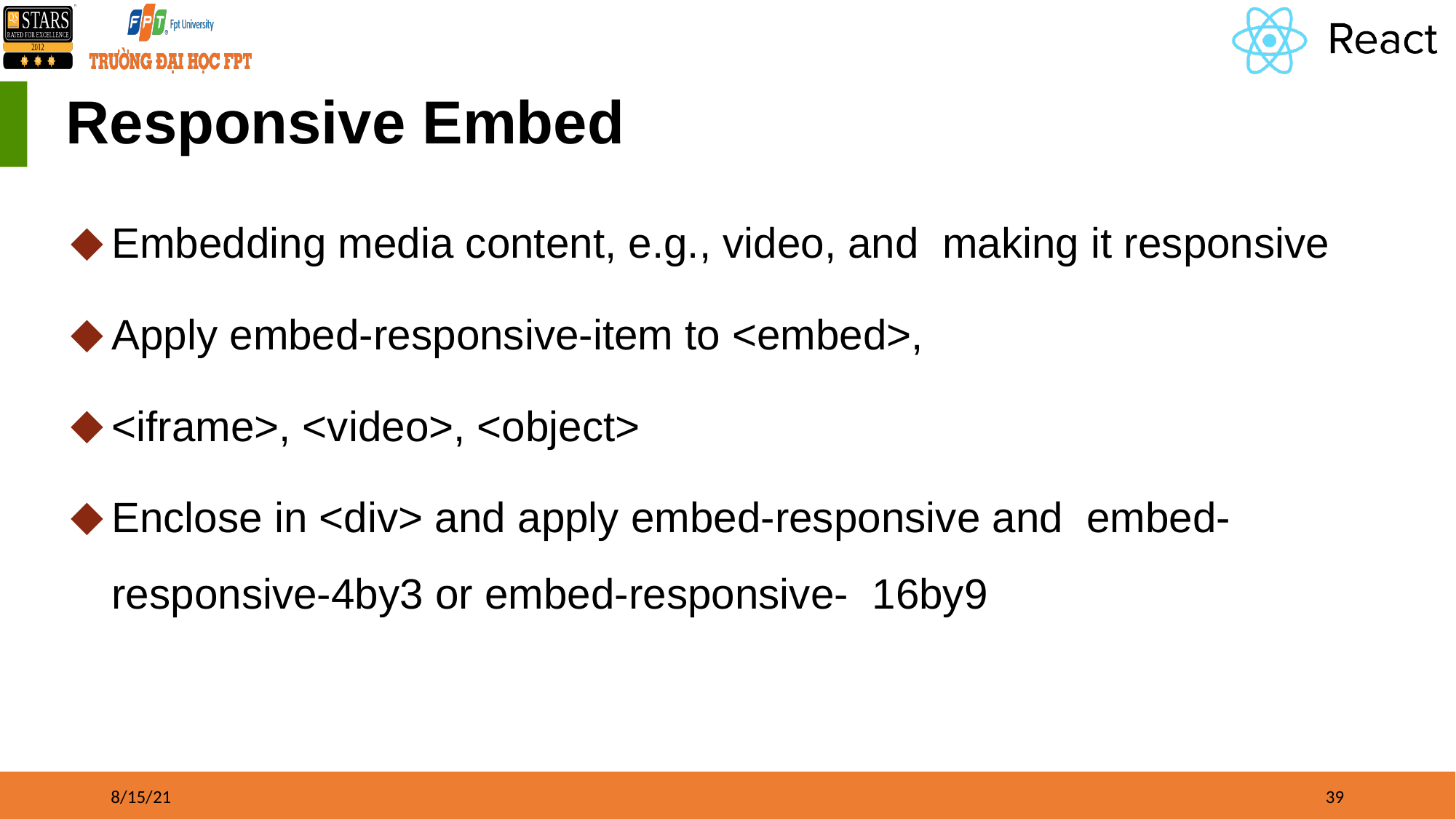

# Responsive Embed
Embedding media content, e.g., video, and  making it responsive
Apply embed-responsive-item to <embed>,
<iframe>, <video>, <object>
Enclose in <div> and apply embed-responsive and  embed-responsive-4by3 or embed-responsive-  16by9
8/15/21
39